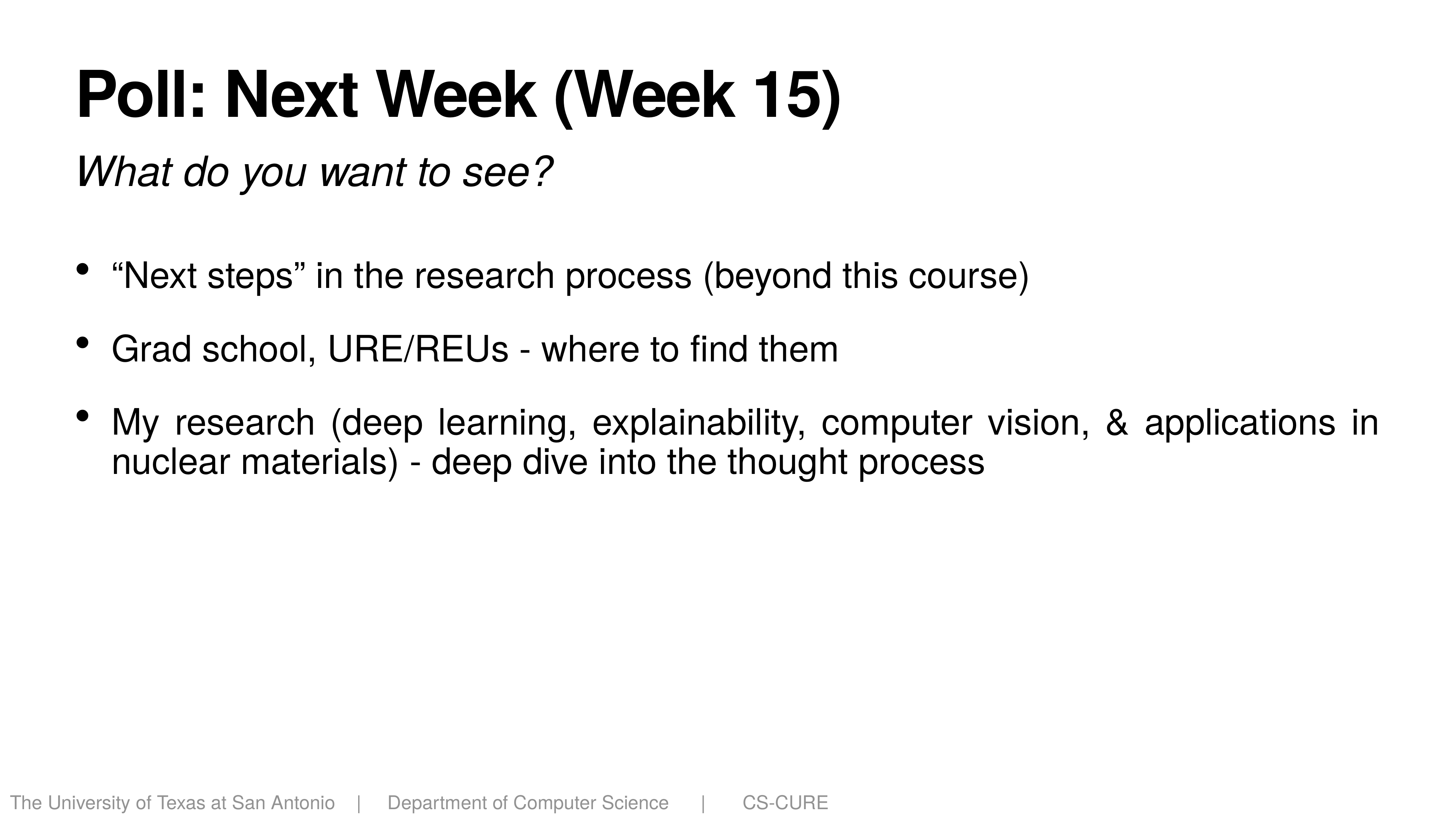

# Poll: Next Week (Week 15)
What do you want to see?
“Next steps” in the research process (beyond this course)
Grad school, URE/REUs - where to find them
My research (deep learning, explainability, computer vision, & applications in nuclear materials) - deep dive into the thought process
4